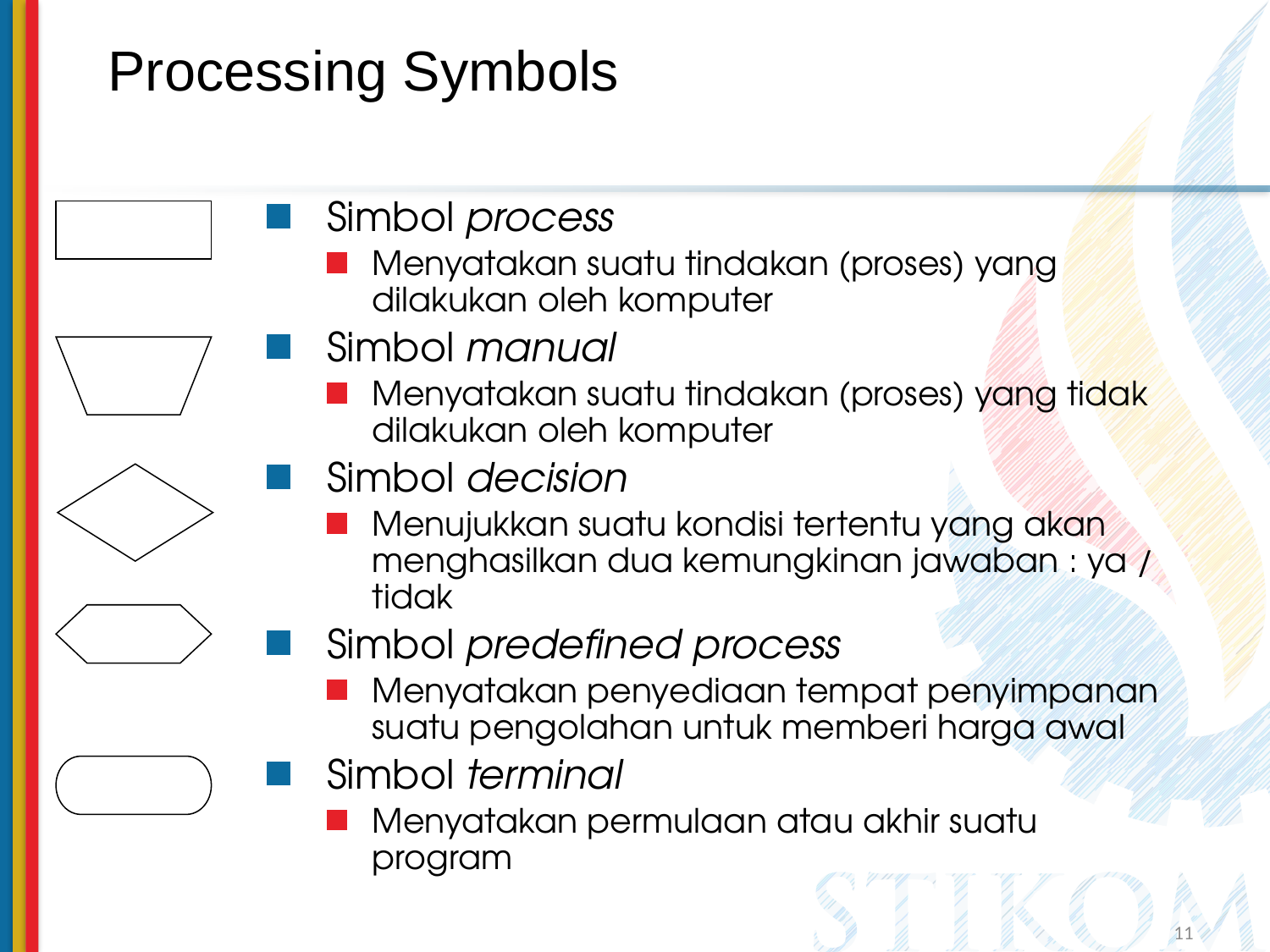

# Processing Symbols
Simbol process
Menyatakan suatu tindakan (proses) yang dilakukan oleh komputer
Simbol manual
Menyatakan suatu tindakan (proses) yang tidak dilakukan oleh komputer
Simbol decision
Menujukkan suatu kondisi tertentu yang akan menghasilkan dua kemungkinan jawaban : ya / tidak
Simbol predefined process
Menyatakan penyediaan tempat penyimpanan suatu pengolahan untuk memberi harga awal
Simbol terminal
Menyatakan permulaan atau akhir suatu program

11